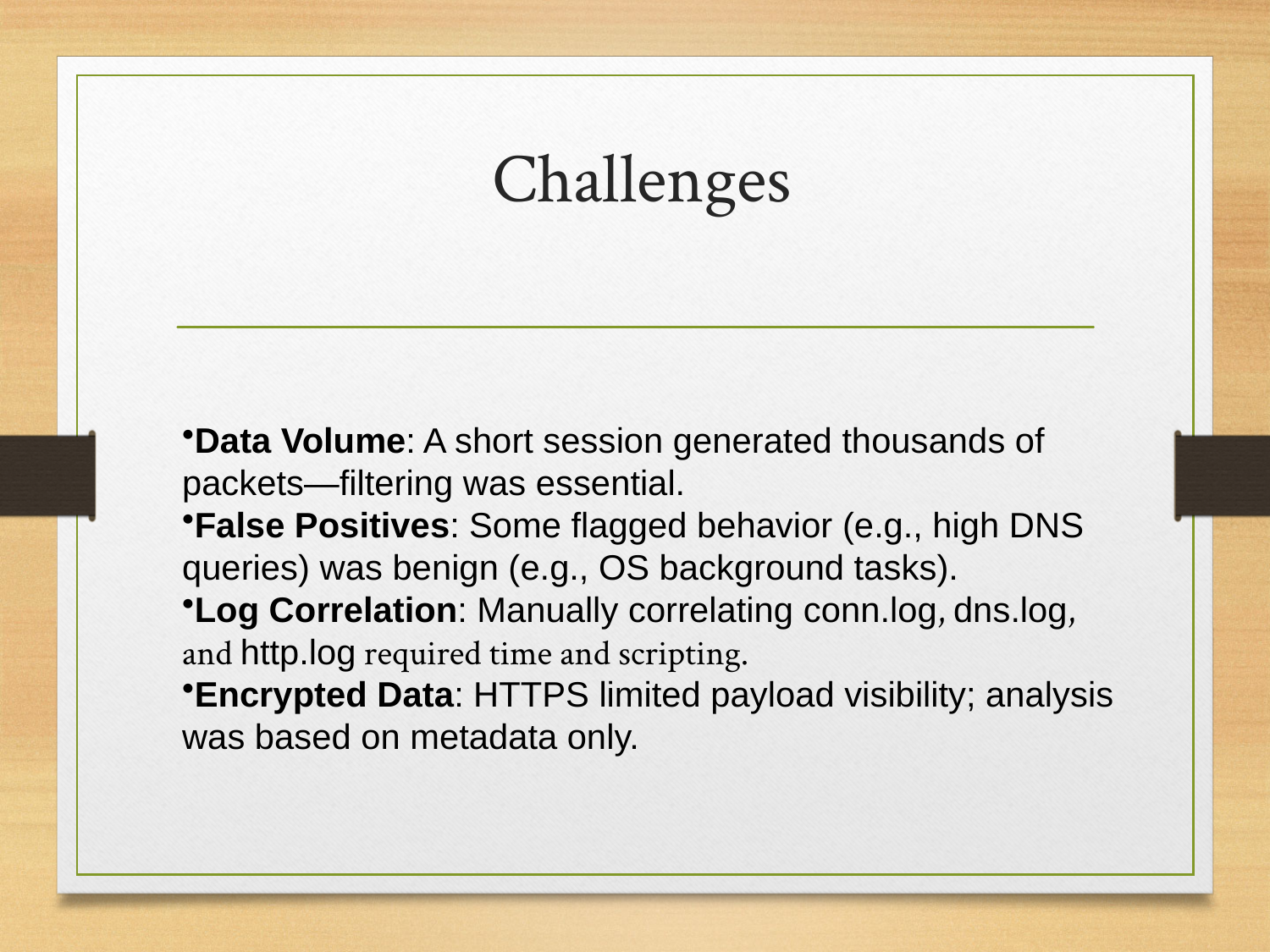

# Challenges

Data Volume: A short session generated thousands of packets—filtering was essential.
False Positives: Some flagged behavior (e.g., high DNS queries) was benign (e.g., OS background tasks).
Log Correlation: Manually correlating conn.log, dns.log, and http.log required time and scripting.
Encrypted Data: HTTPS limited payload visibility; analysis was based on metadata only.